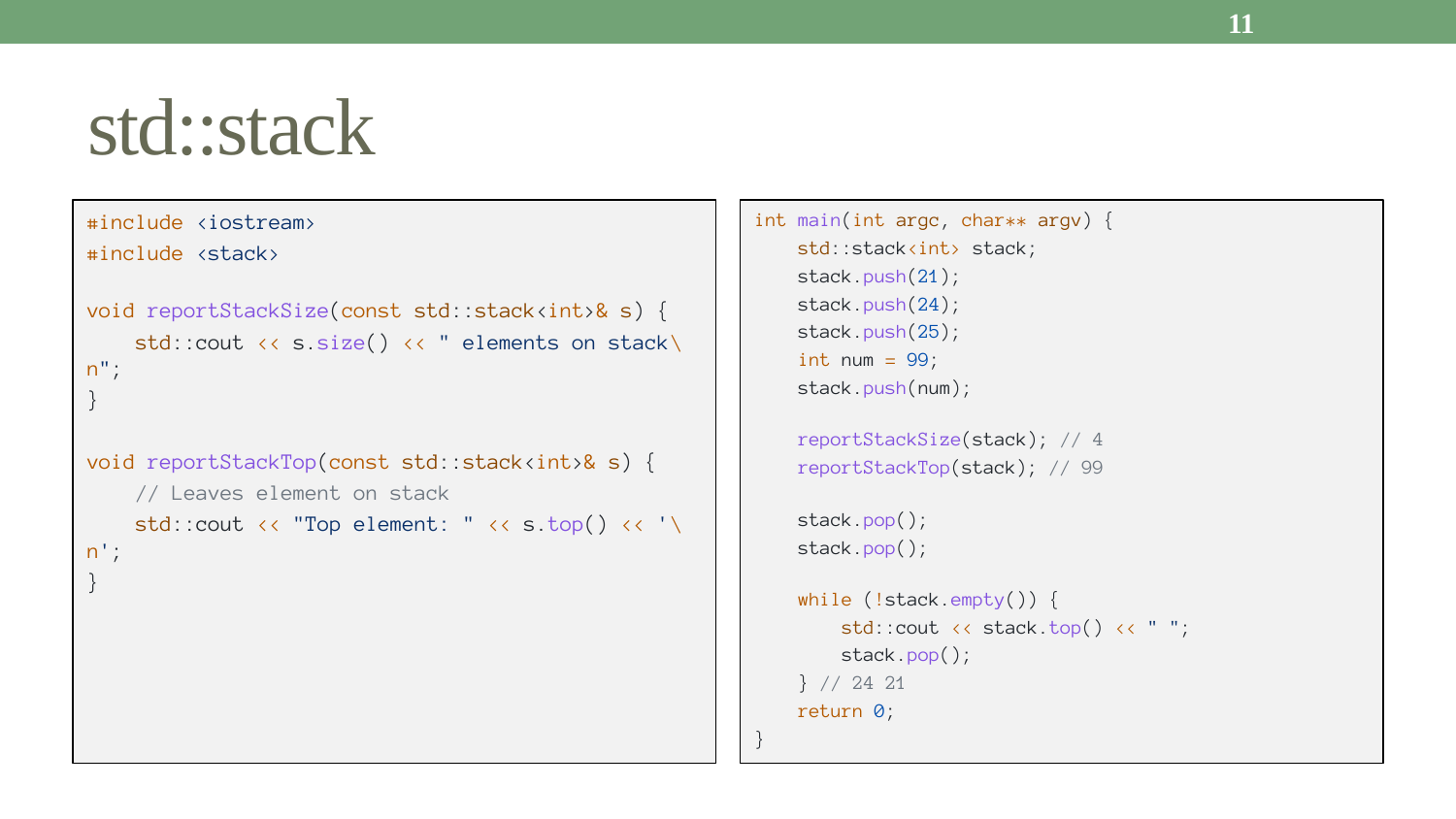

11
# std::stack
#include <iostream>
#include <stack>
void reportStackSize(const std::stack<int>& s) {
    std::cout << s.size() << " elements on stack\n";
}

void reportStackTop(const std::stack<int>& s) {
    // Leaves element on stack
    std::cout << "Top element: " << s.top() << '\n';
}
int main(int argc, char** argv) {
    std::stack<int> stack;
    stack.push(21);
    stack.push(24);
    stack.push(25);
    int num = 99;
    stack.push(num);
    reportStackSize(stack); // 4
    reportStackTop(stack); // 99
    stack.pop();
    stack.pop();
    while (!stack.empty()) {
        std::cout << stack.top() << " ";
        stack.pop();
    } // 24 21
    return 0;
}